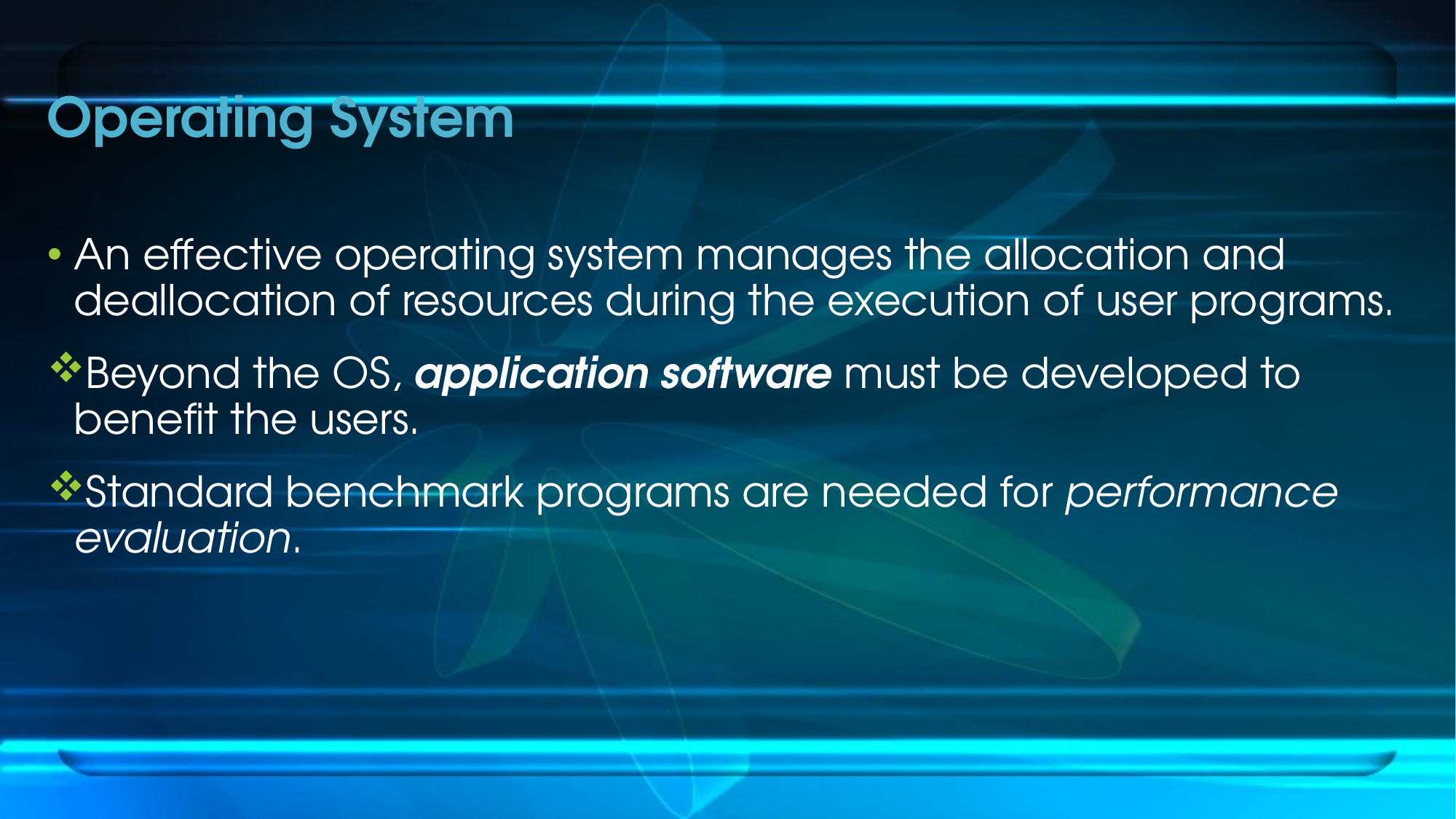

# Operating System
An effective operating system manages the allocation and deallocation of resources during the execution of user programs.
Beyond the OS, application software must be developed to benefit the users.
Standard benchmark programs are needed for performance evaluation.